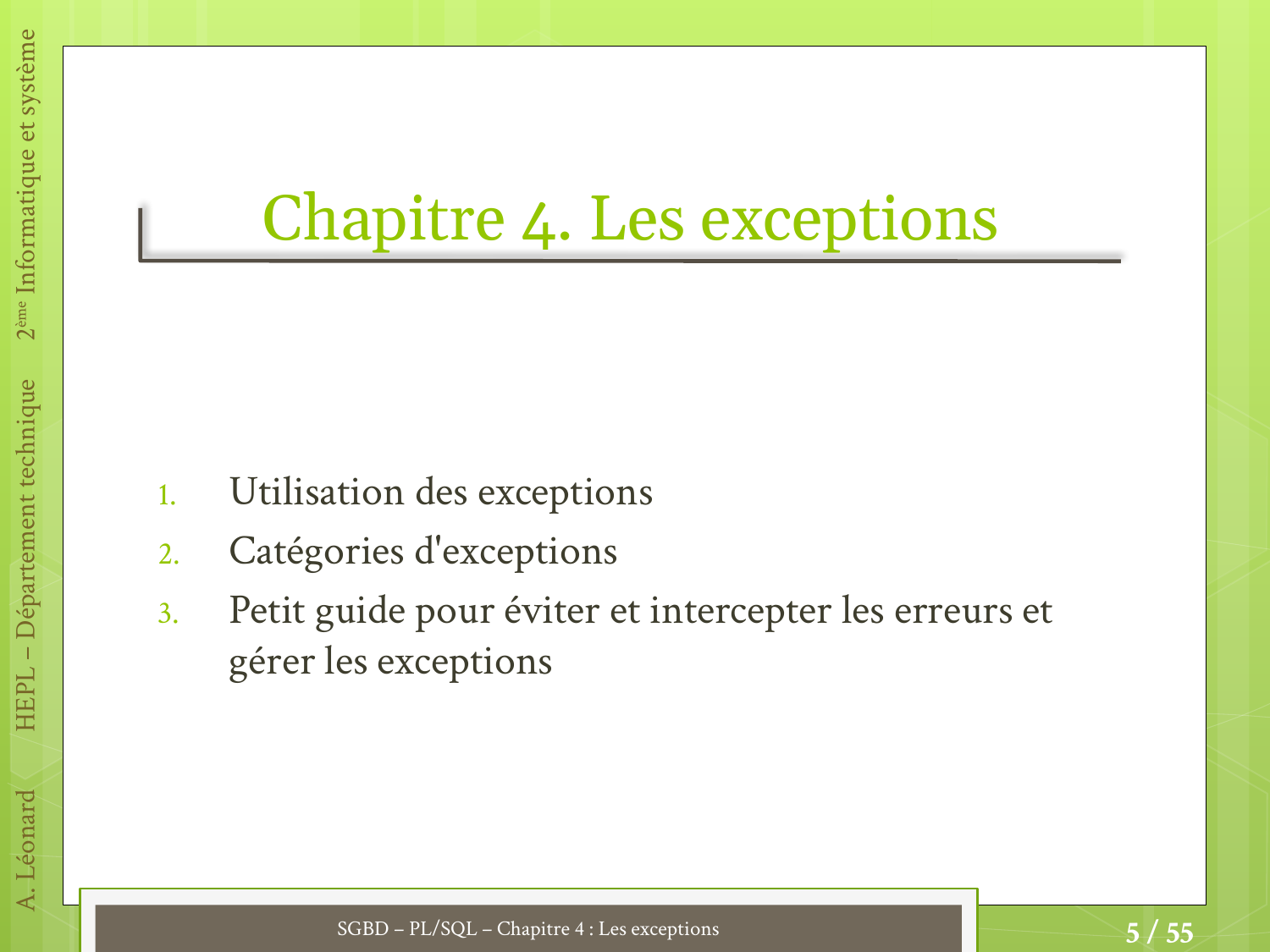

# Chapitre 4. Les exceptions
Utilisation des exceptions
Catégories d'exceptions
Petit guide pour éviter et intercepter les erreurs et gérer les exceptions
SGBD – PL/SQL – Chapitre 4 : Les exceptions